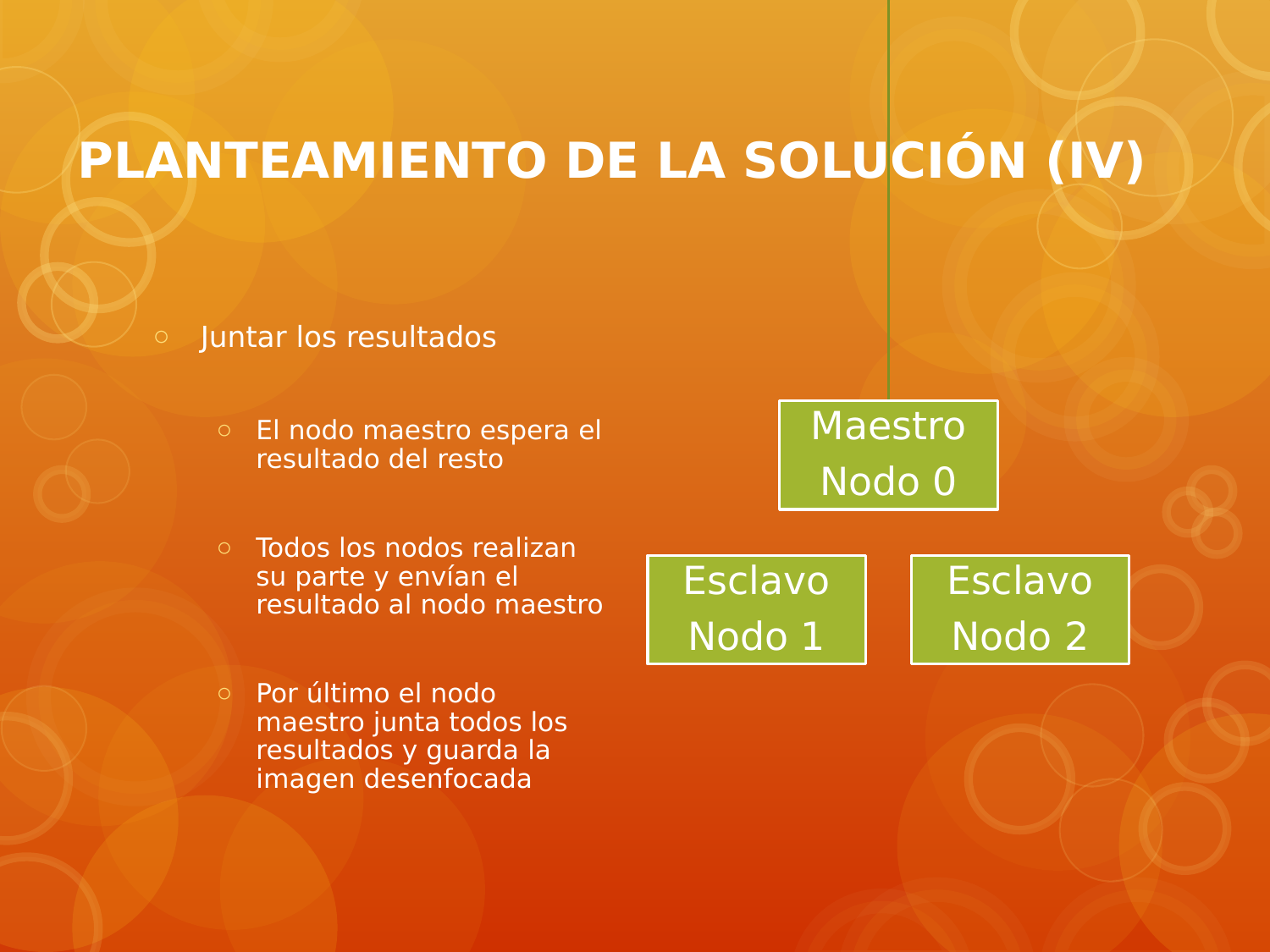

# PLANTEAMIENTO DE LA SOLUCIÓN (IV)

Juntar los resultados

El nodo maestro espera el resultado del resto

Todos los nodos realizan su parte y envían el resultado al nodo maestro

Por último el nodo maestro junta todos los resultados y guarda la imagen desenfocada

Maestro
Nodo 0

Esclavo
Nodo 1

Esclavo
Nodo 2